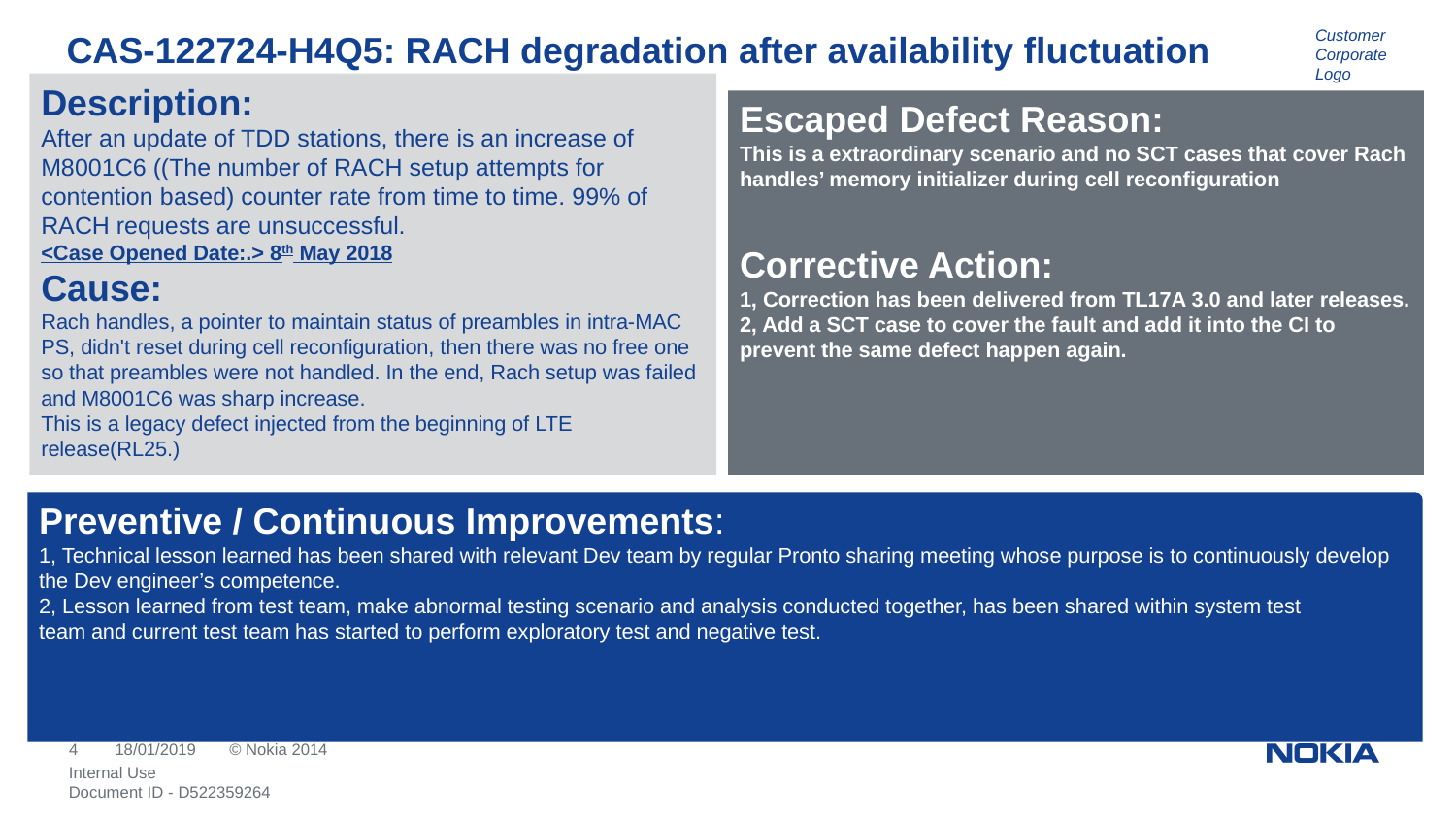

Customer
Corporate Logo
# CAS-122724-H4Q5: RACH degradation after availability fluctuation
Description:
After an update of TDD stations, there is an increase of  M8001C6 ((The number of RACH setup attempts for contention based) counter rate from time to time. 99% of  RACH requests are unsuccessful.
<Case Opened Date:.> 8th May 2018
Cause:
Rach handles, a pointer to maintain status of preambles in intra-MAC PS, didn't reset during cell reconfiguration, then there was no free one so that preambles were not handled. In the end, Rach setup was failed and M8001C6 was sharp increase.
This is a legacy defect injected from the beginning of LTE release(RL25.)
Escaped Defect Reason:
This is a extraordinary scenario and no SCT cases that cover Rach handles’ memory initializer during cell reconfiguration

Corrective Action:
1, Correction has been delivered from TL17A 3.0 and later releases.
2, Add a SCT case to cover the fault and add it into the CI to prevent the same defect happen again.

Preventive / Continuous Improvements:
1, Technical lesson learned has been shared with relevant Dev team by regular Pronto sharing meeting whose purpose is to continuously develop
the Dev engineer’s competence.
2, Lesson learned from test team, make abnormal testing scenario and analysis conducted together, has been shared within system test
team and current test team has started to perform exploratory test and negative test.